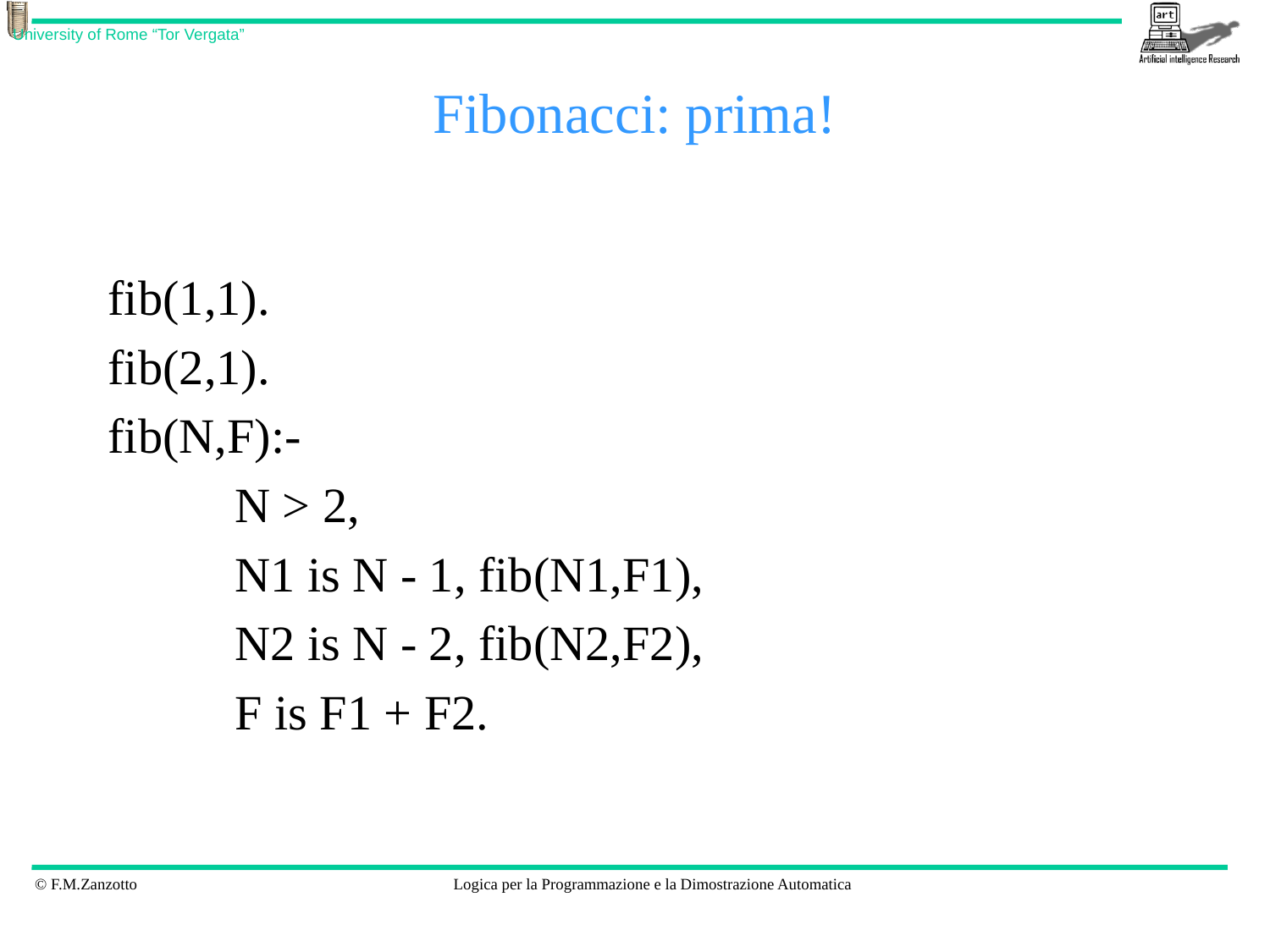

# Fibonacci: prima!

fib(1,1).
fib(2,1).
fib(N,F):-
	N > 2,
	N1 is N - 1, fib(N1,F1),
	N2 is N - 2, fib(N2,F2),
	F is F1 + F2.